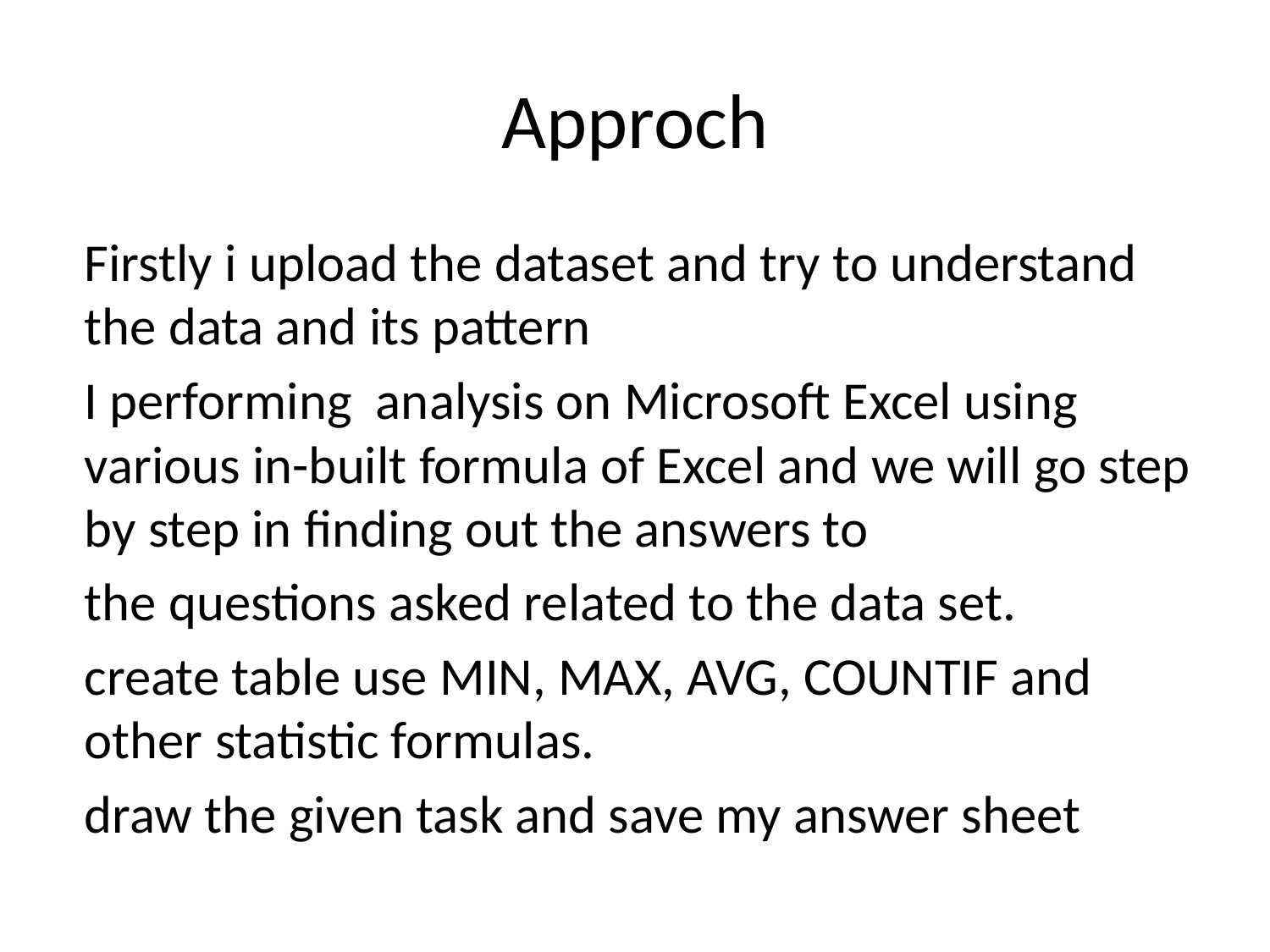

# Approch
Firstly i upload the dataset and try to understand the data and its pattern
I performing  analysis on Microsoft Excel using various in-built formula of Excel and we will go step by step in finding out the answers to
the questions asked related to the data set.
create table use MIN, MAX, AVG, COUNTIF and other statistic formulas.
draw the given task and save my answer sheet